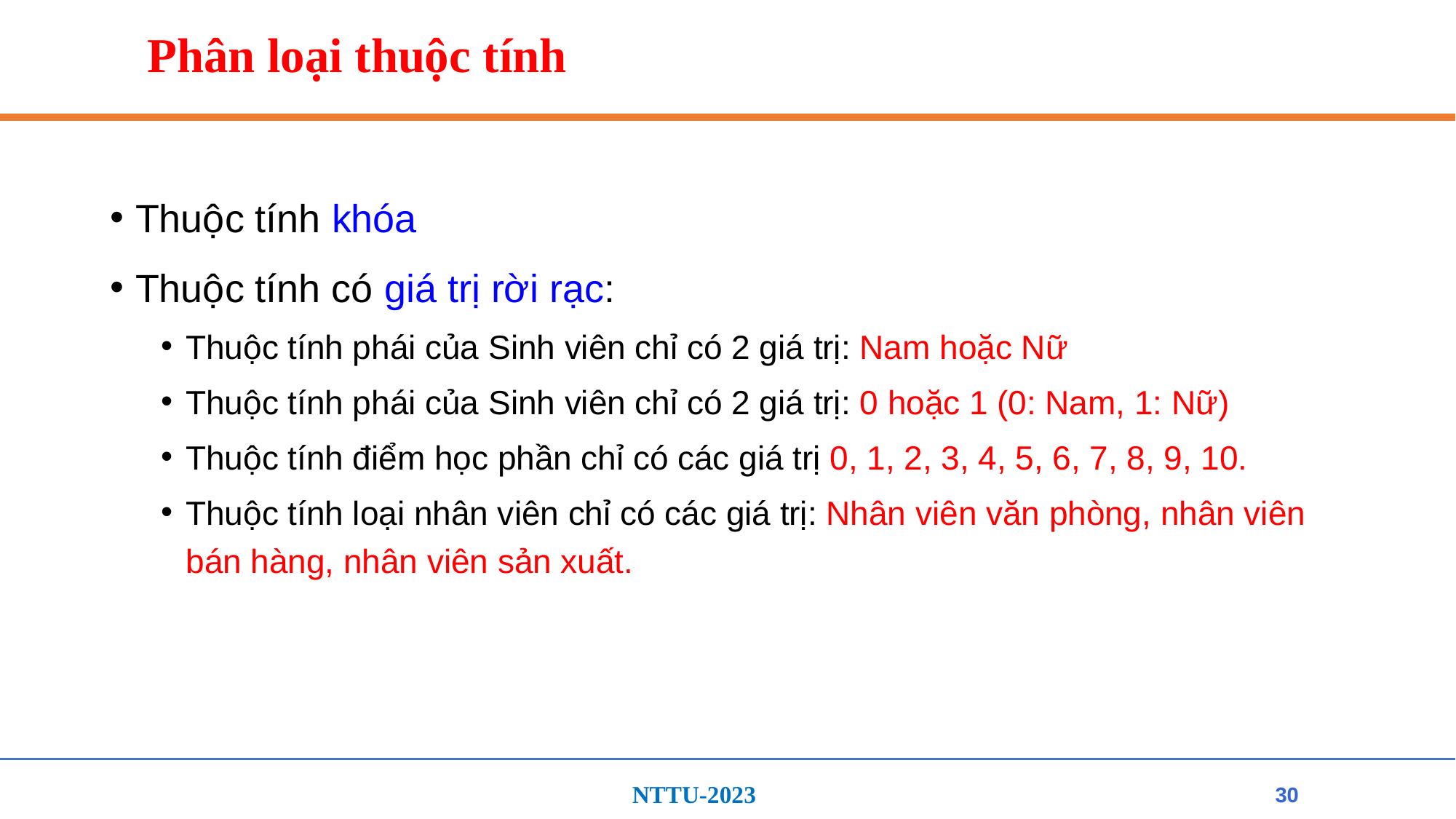

# Phân loại thuộc tính
Thuộc tính khóa
Thuộc tính có giá trị rời rạc:
Thuộc tính phái của Sinh viên chỉ có 2 giá trị: Nam hoặc Nữ
Thuộc tính phái của Sinh viên chỉ có 2 giá trị: 0 hoặc 1 (0: Nam, 1: Nữ)
Thuộc tính điểm học phần chỉ có các giá trị 0, 1, 2, 3, 4, 5, 6, 7, 8, 9, 10.
Thuộc tính loại nhân viên chỉ có các giá trị: Nhân viên văn phòng, nhân viên bán hàng, nhân viên sản xuất.
30